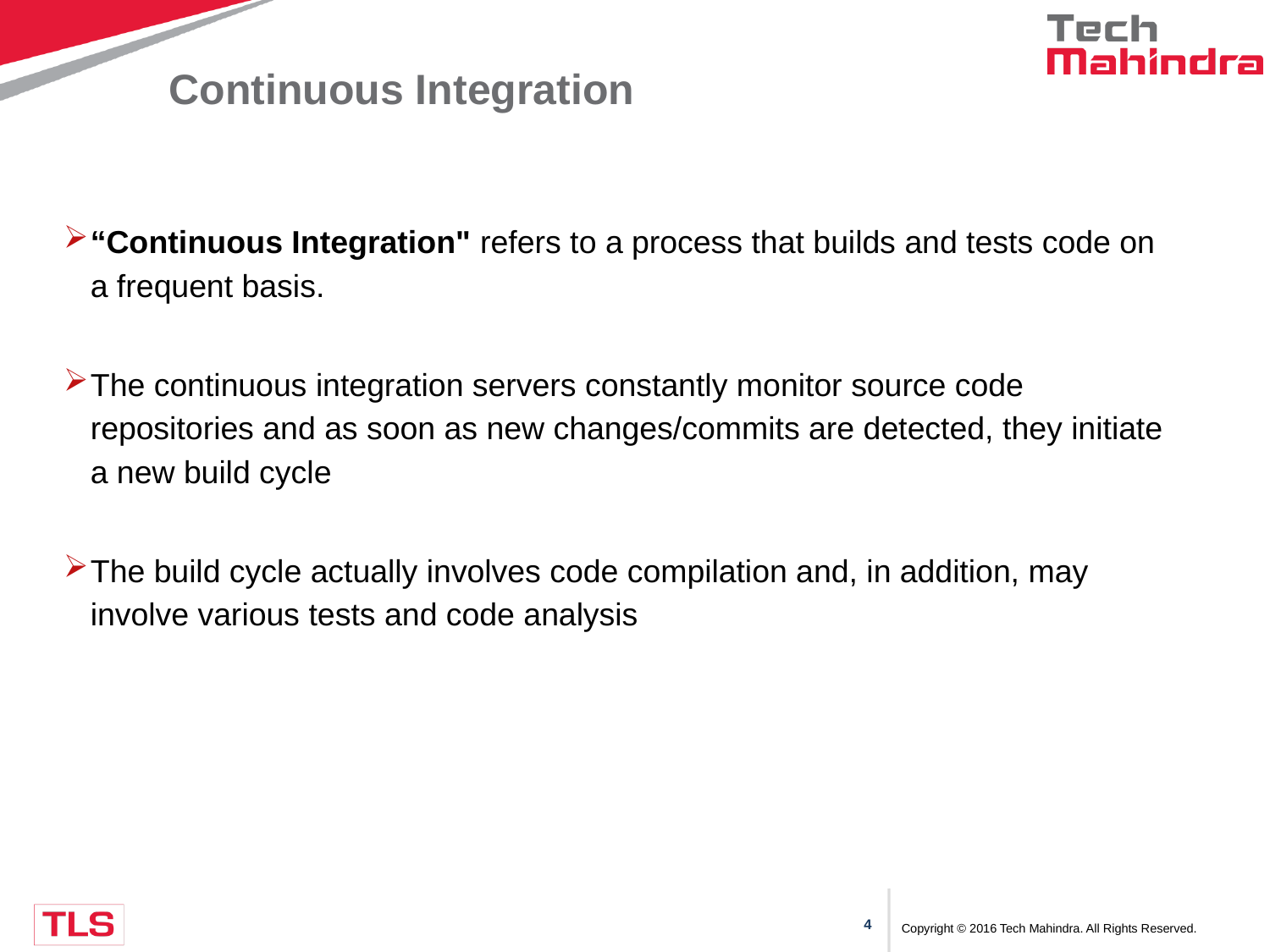

# Continuous Integration
“Continuous Integration" refers to a process that builds and tests code on a frequent basis.

The continuous integration servers constantly monitor source code repositories and as soon as new changes/commits are detected, they initiate a new build cycle

The build cycle actually involves code compilation and, in addition, may involve various tests and code analysis

Copyright © 2016 Tech Mahindra. All Rights Reserved.